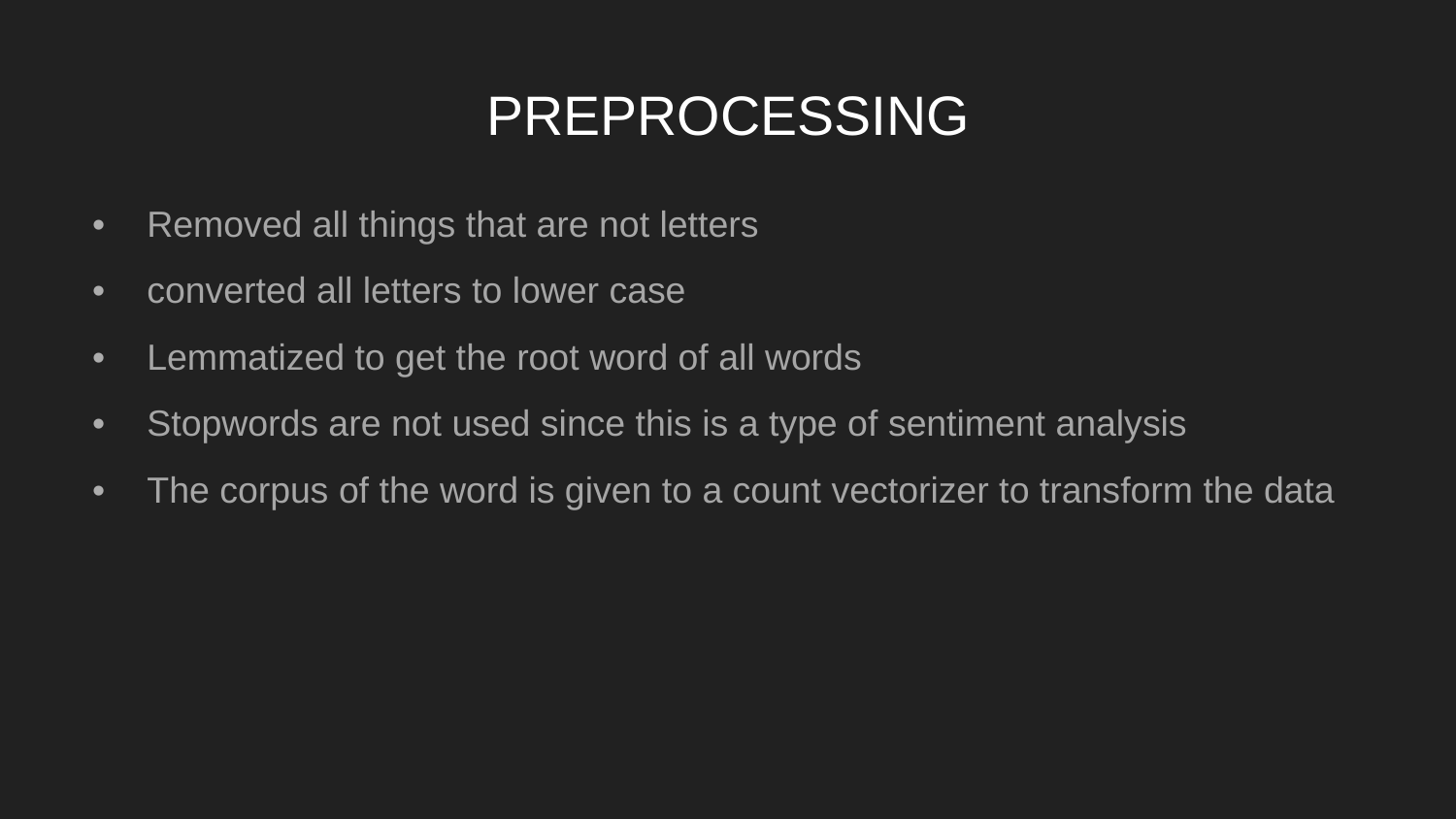

# PREPROCESSING
Removed all things that are not letters
converted all letters to lower case
Lemmatized to get the root word of all words
Stopwords are not used since this is a type of sentiment analysis
The corpus of the word is given to a count vectorizer to transform the data